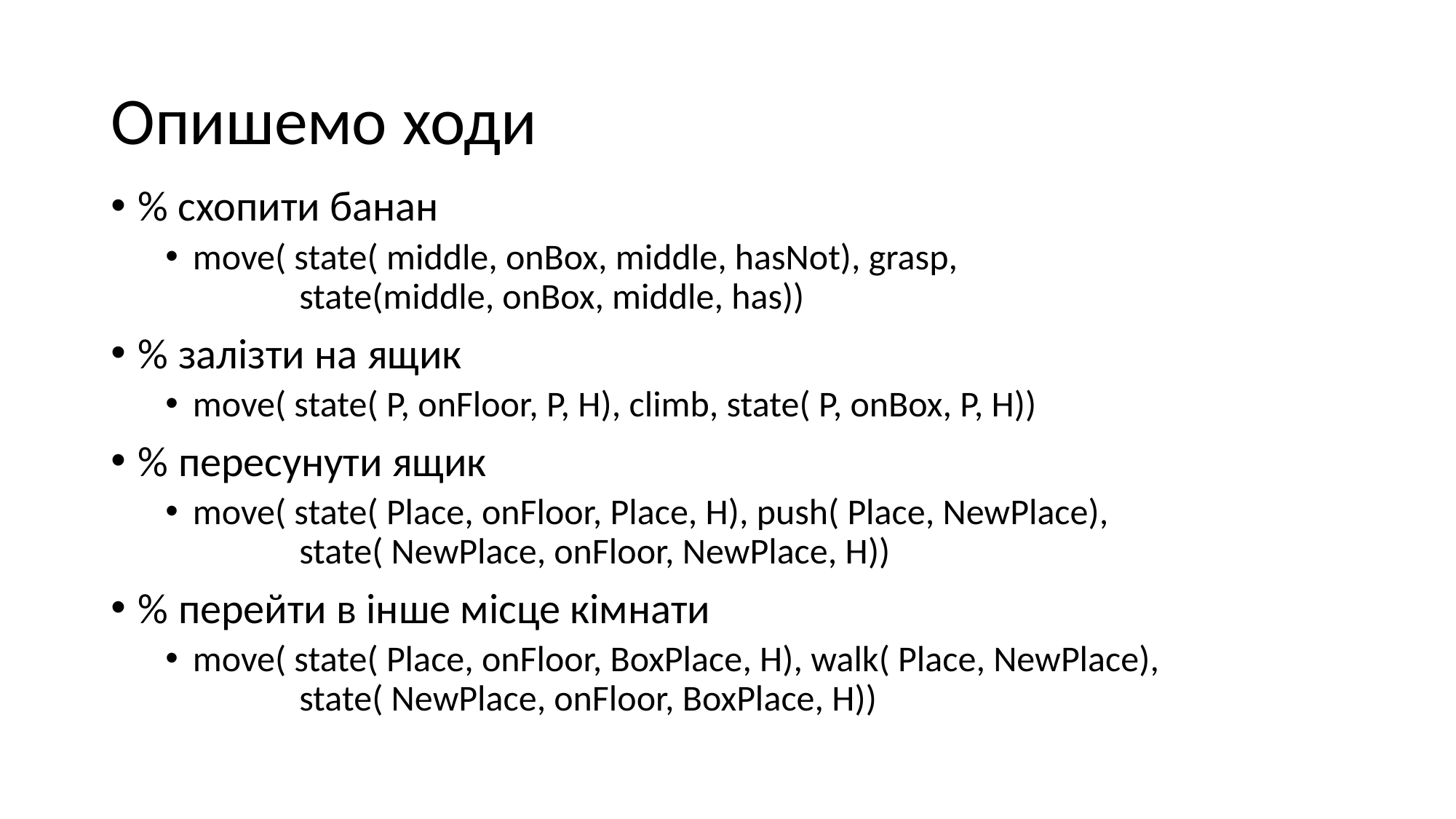

# Опишемо ходи
% схопити банан
move( state( middle, onBox, middle, hasNot), grasp,
             state(middle, onBox, middle, has))
% залізти на ящик
move( state( P, onFloor, P, H), climb, state( P, onBox, P, H))
% пересунути ящик
move( state( Place, onFloor, Place, H), push( Place, NewPlace),
             state( NewPlace, onFloor, NewPlace, H))
% перейти в інше місце кімнати
move( state( Place, onFloor, BoxPlace, H), walk( Place, NewPlace),
             state( NewPlace, onFloor, BoxPlace, H))